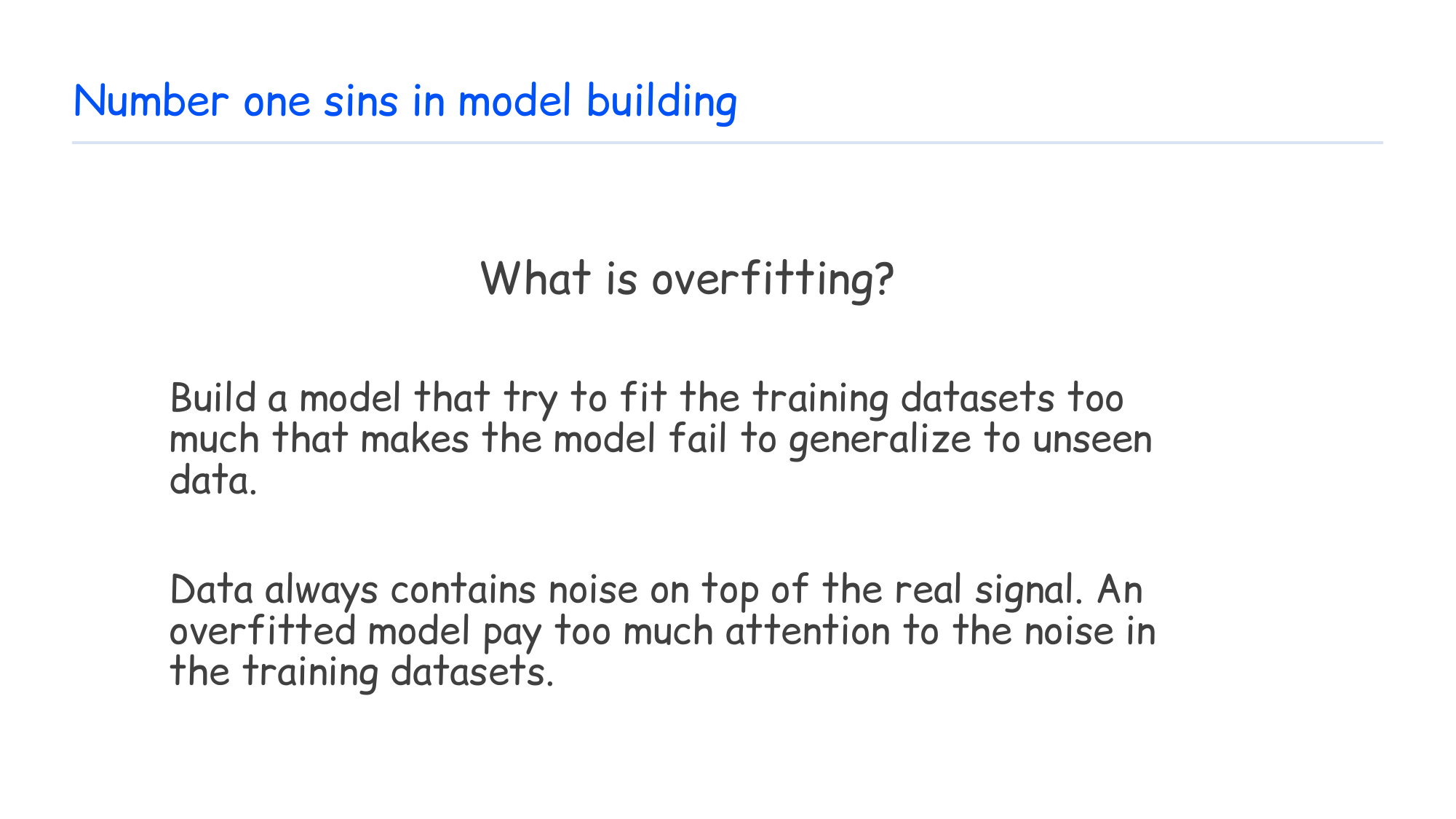

# Number one sins in model building
What is overfitting?

Build a model that try to fit the training datasets too much that makes the model fail to generalize to unseen data.

Data always contains noise on top of the real signal. An overfitted model pay too much attention to the noise in the training datasets.